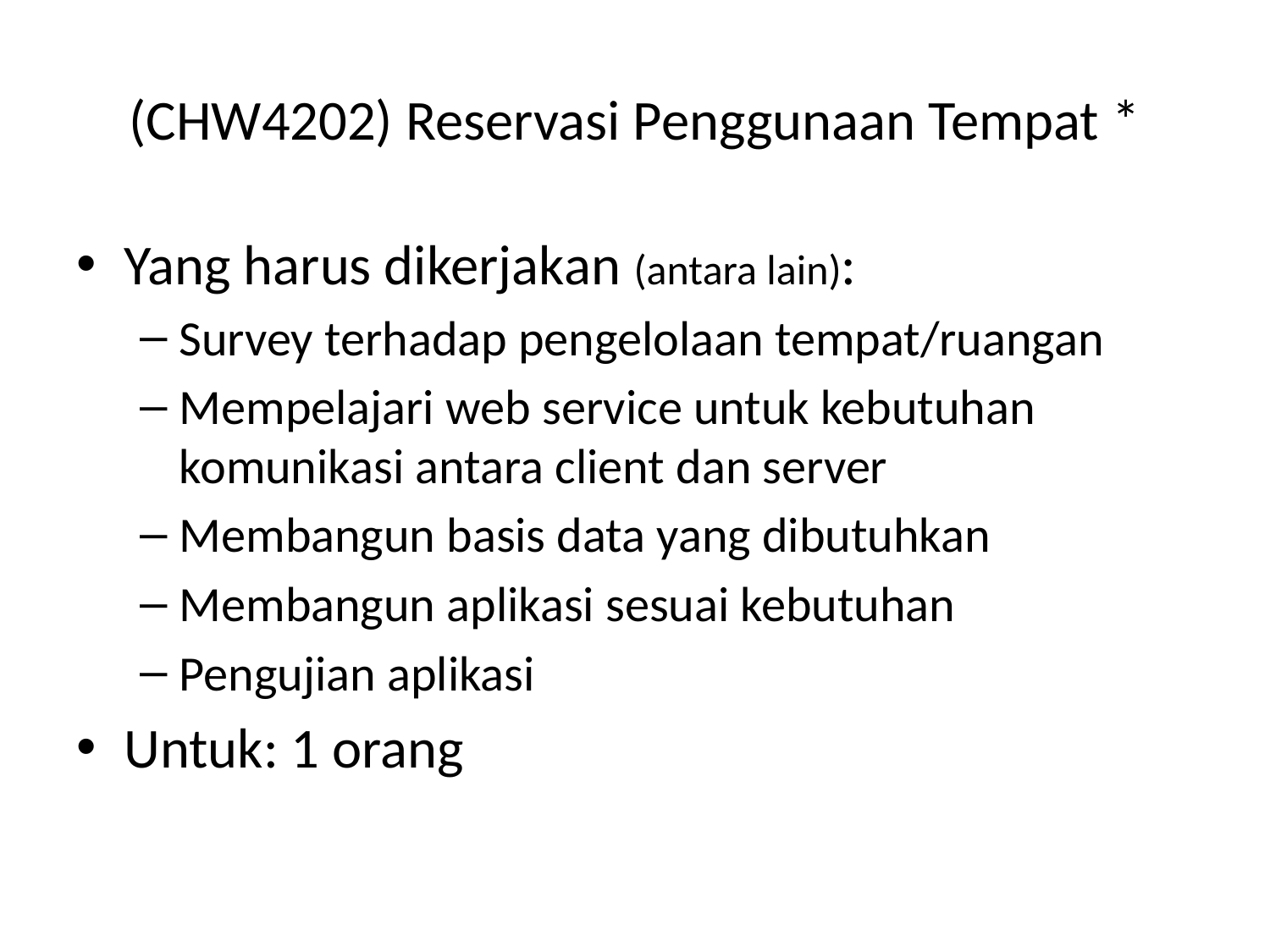

# (CHW4202) Reservasi Penggunaan Tempat *
Yang harus dikerjakan (antara lain):
Survey terhadap pengelolaan tempat/ruangan
Mempelajari web service untuk kebutuhan komunikasi antara client dan server
Membangun basis data yang dibutuhkan
Membangun aplikasi sesuai kebutuhan
Pengujian aplikasi
Untuk: 1 orang